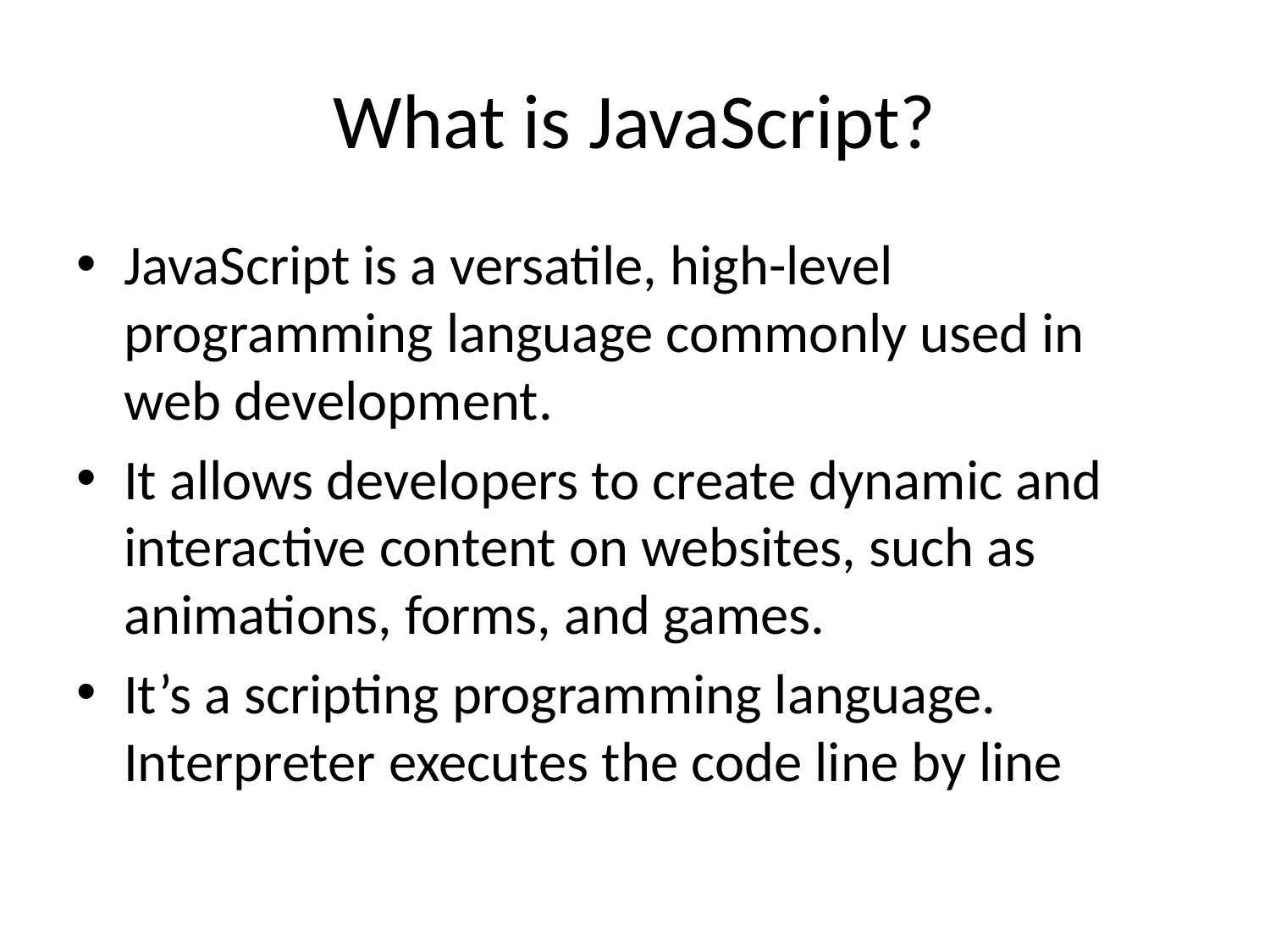

# What is JavaScript?
JavaScript is a versatile, high-level programming language commonly used in web development.
It allows developers to create dynamic and interactive content on websites, such as animations, forms, and games.
It’s a scripting programming language. Interpreter executes the code line by line